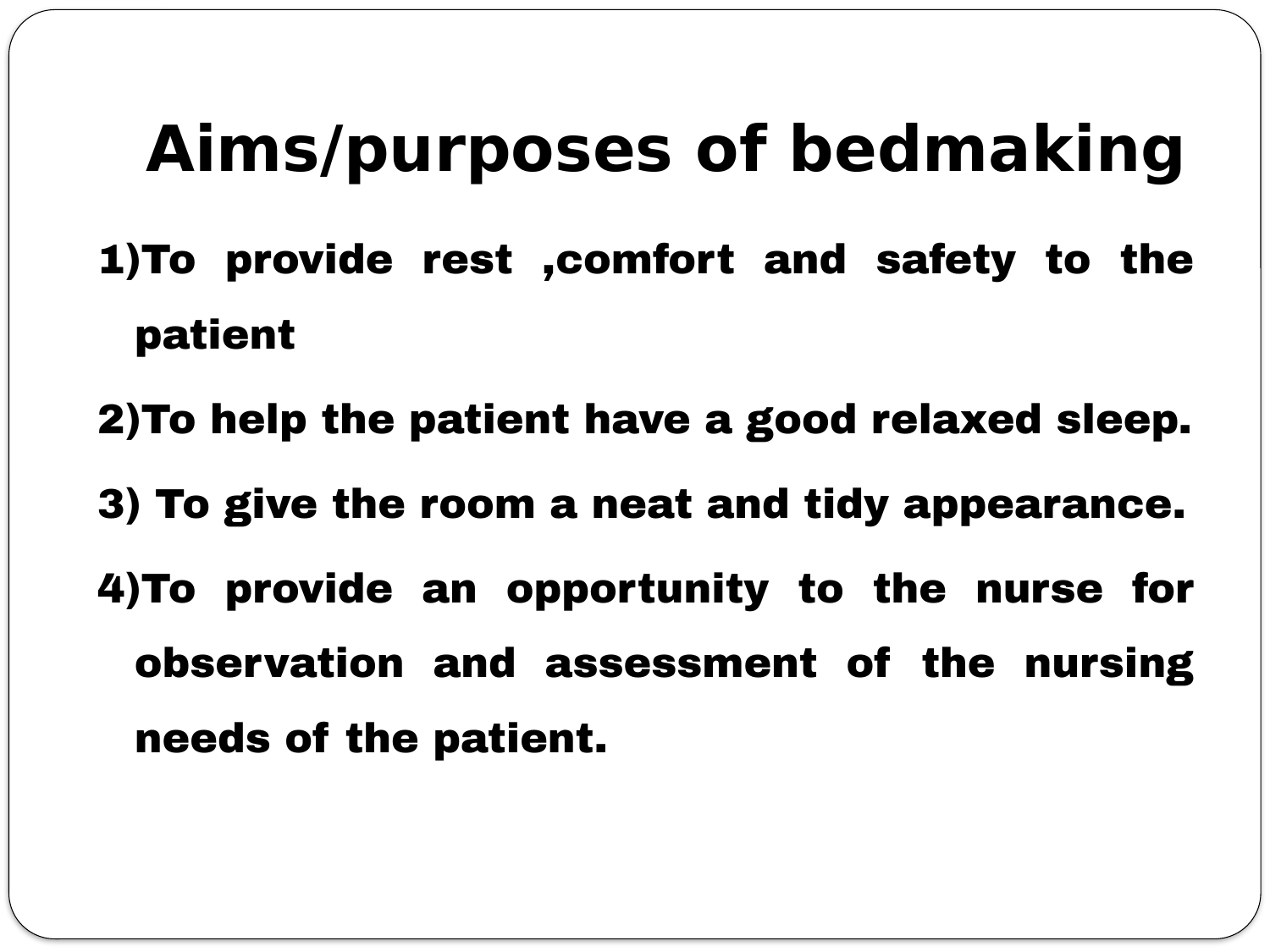

# Aims/purposes of bedmaking
1)To provide rest ,comfort and safety to the patient
2)To help the patient have a good relaxed sleep.
3) To give the room a neat and tidy appearance.
4)To provide an opportunity to the nurse for observation and assessment of the nursing needs of the patient.